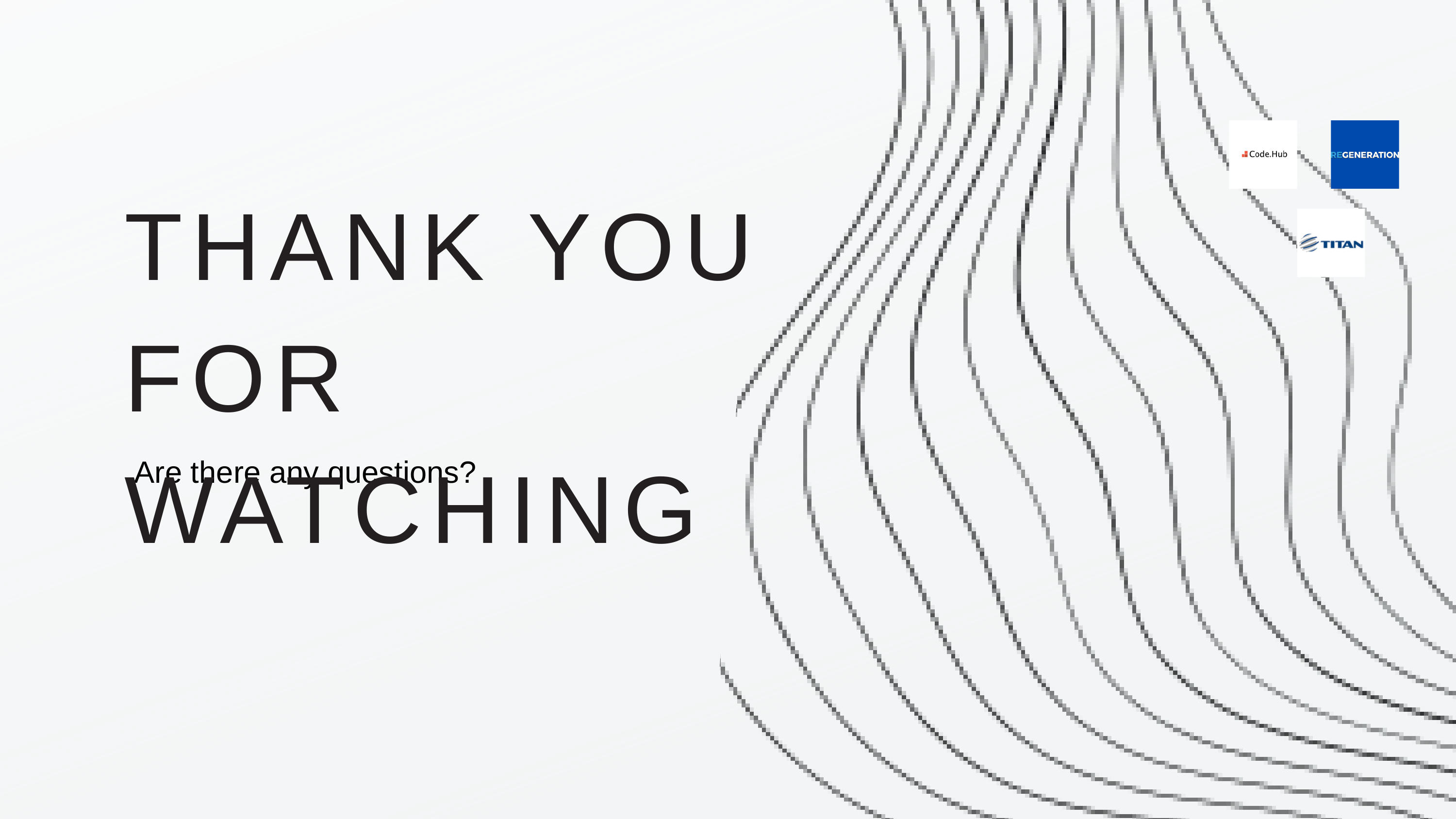

THANK YOU FOR WATCHING

Are there any questions?